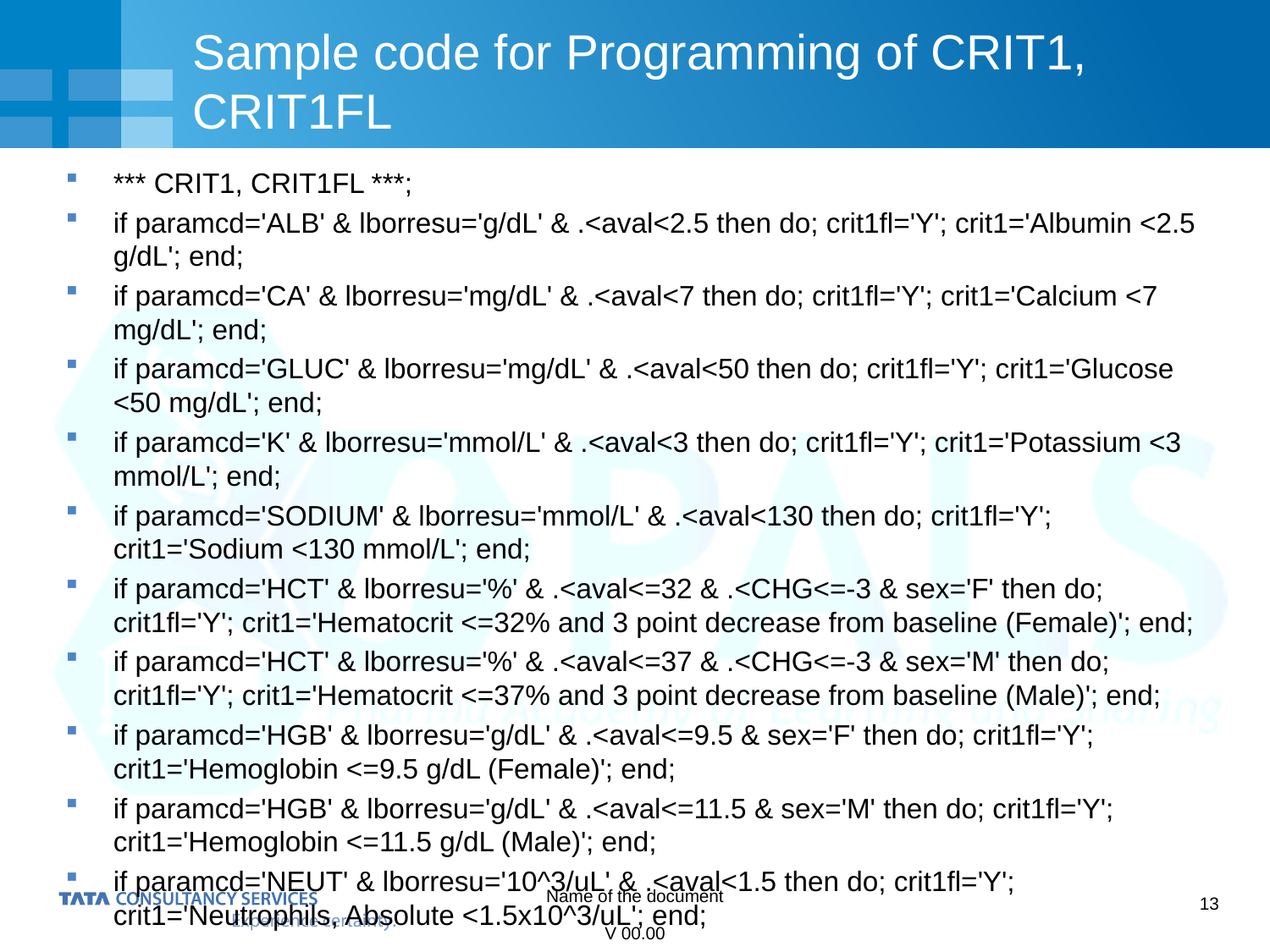

# Sample code for Programming of CRIT1, CRIT1FL
*** CRIT1, CRIT1FL ***;
if paramcd='ALB' & lborresu='g/dL' & .<aval<2.5 then do; crit1fl='Y'; crit1='Albumin <2.5 g/dL'; end;
if paramcd='CA' & lborresu='mg/dL' & .<aval<7 then do; crit1fl='Y'; crit1='Calcium <7 mg/dL'; end;
if paramcd='GLUC' & lborresu='mg/dL' & .<aval<50 then do; crit1fl='Y'; crit1='Glucose <50 mg/dL'; end;
if paramcd='K' & lborresu='mmol/L' & .<aval<3 then do; crit1fl='Y'; crit1='Potassium <3 mmol/L'; end;
if paramcd='SODIUM' & lborresu='mmol/L' & .<aval<130 then do; crit1fl='Y'; crit1='Sodium <130 mmol/L'; end;
if paramcd='HCT' & lborresu='%' & .<aval<=32 & .<CHG<=-3 & sex='F' then do; crit1fl='Y'; crit1='Hematocrit <=32% and 3 point decrease from baseline (Female)'; end;
if paramcd='HCT' & lborresu='%' & .<aval<=37 & .<CHG<=-3 & sex='M' then do; crit1fl='Y'; crit1='Hematocrit <=37% and 3 point decrease from baseline (Male)'; end;
if paramcd='HGB' & lborresu='g/dL' & .<aval<=9.5 & sex='F' then do; crit1fl='Y'; crit1='Hemoglobin <=9.5 g/dL (Female)'; end;
if paramcd='HGB' & lborresu='g/dL' & .<aval<=11.5 & sex='M' then do; crit1fl='Y'; crit1='Hemoglobin <=11.5 g/dL (Male)'; end;
if paramcd='NEUT' & lborresu='10^3/uL' & .<aval<1.5 then do; crit1fl='Y'; crit1='Neutrophils, Absolute <1.5x10^3/uL'; end;